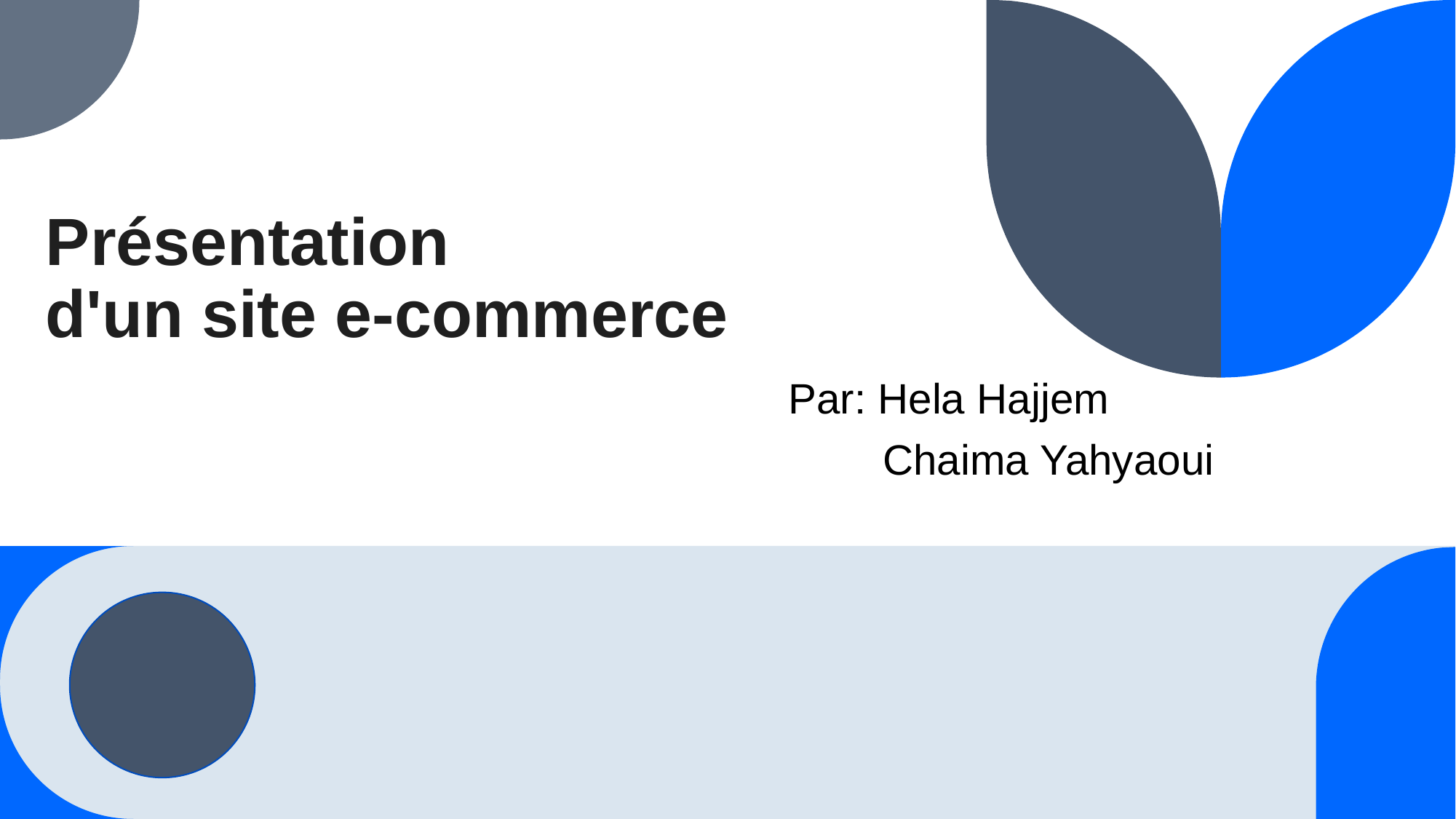

# Présentation d'un site e-commerce
Par: Hela Hajjem
        Chaima Yahyaoui